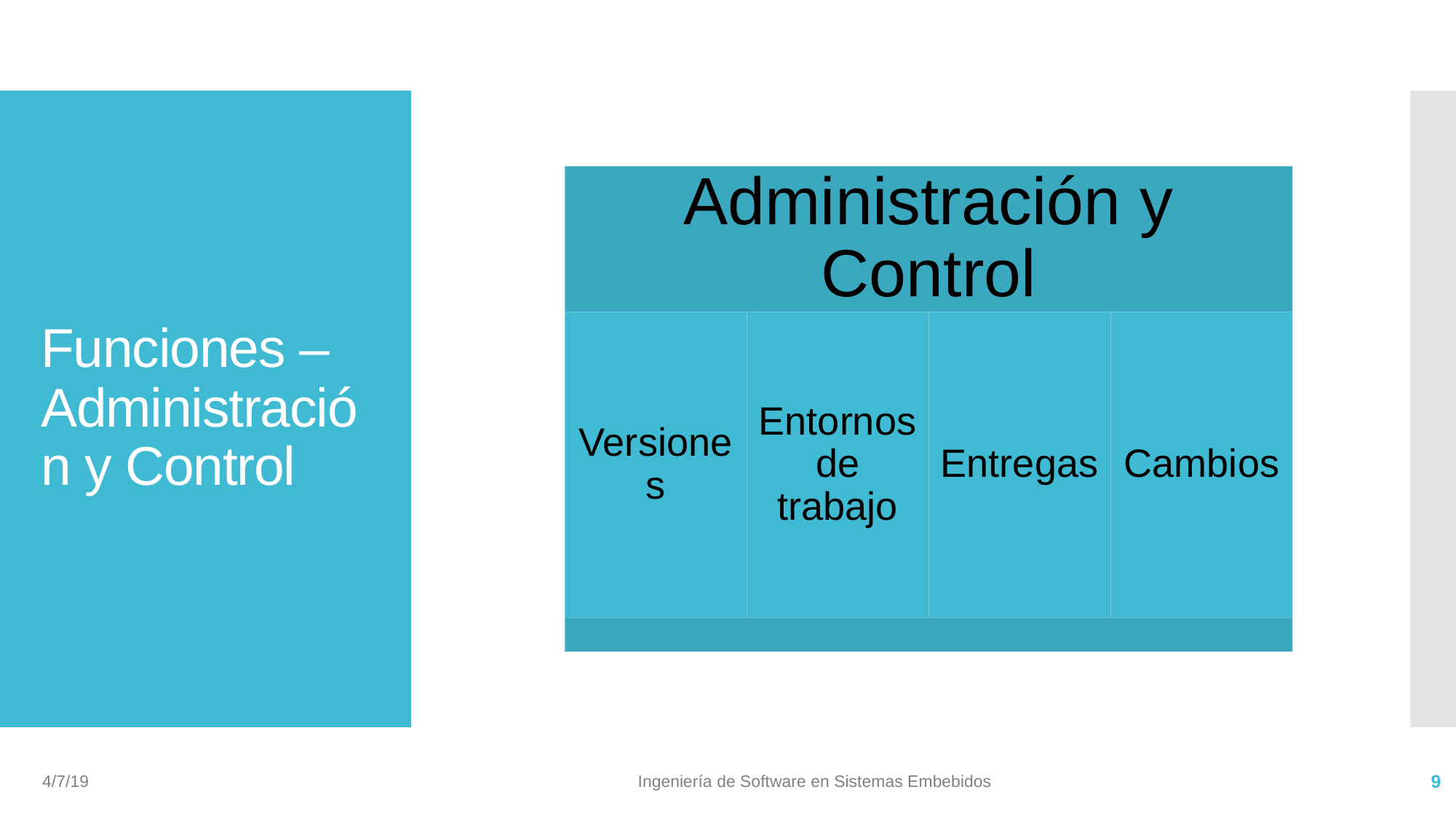

# Funciones – Administración y Control
Administración y Control
Versiones
Entornos de trabajo
Entregas
Cambios
4/7/19
Ingeniería de Software en Sistemas Embebidos
9